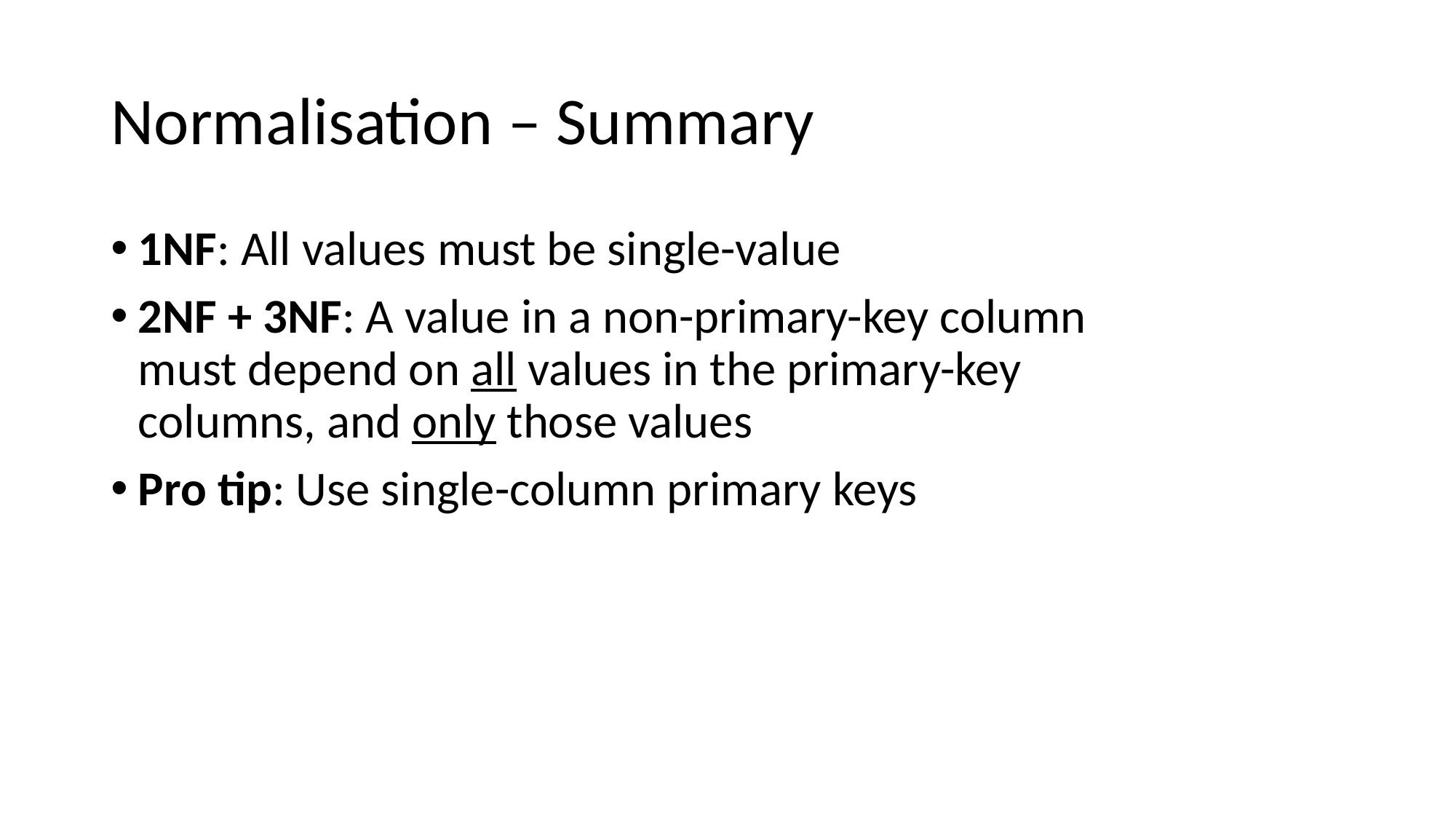

# Normalisation – Summary
1NF: All values must be single-value
2NF + 3NF: A value in a non-primary-key column must depend on all values in the primary-key columns, and only those values
Pro tip: Use single-column primary keys